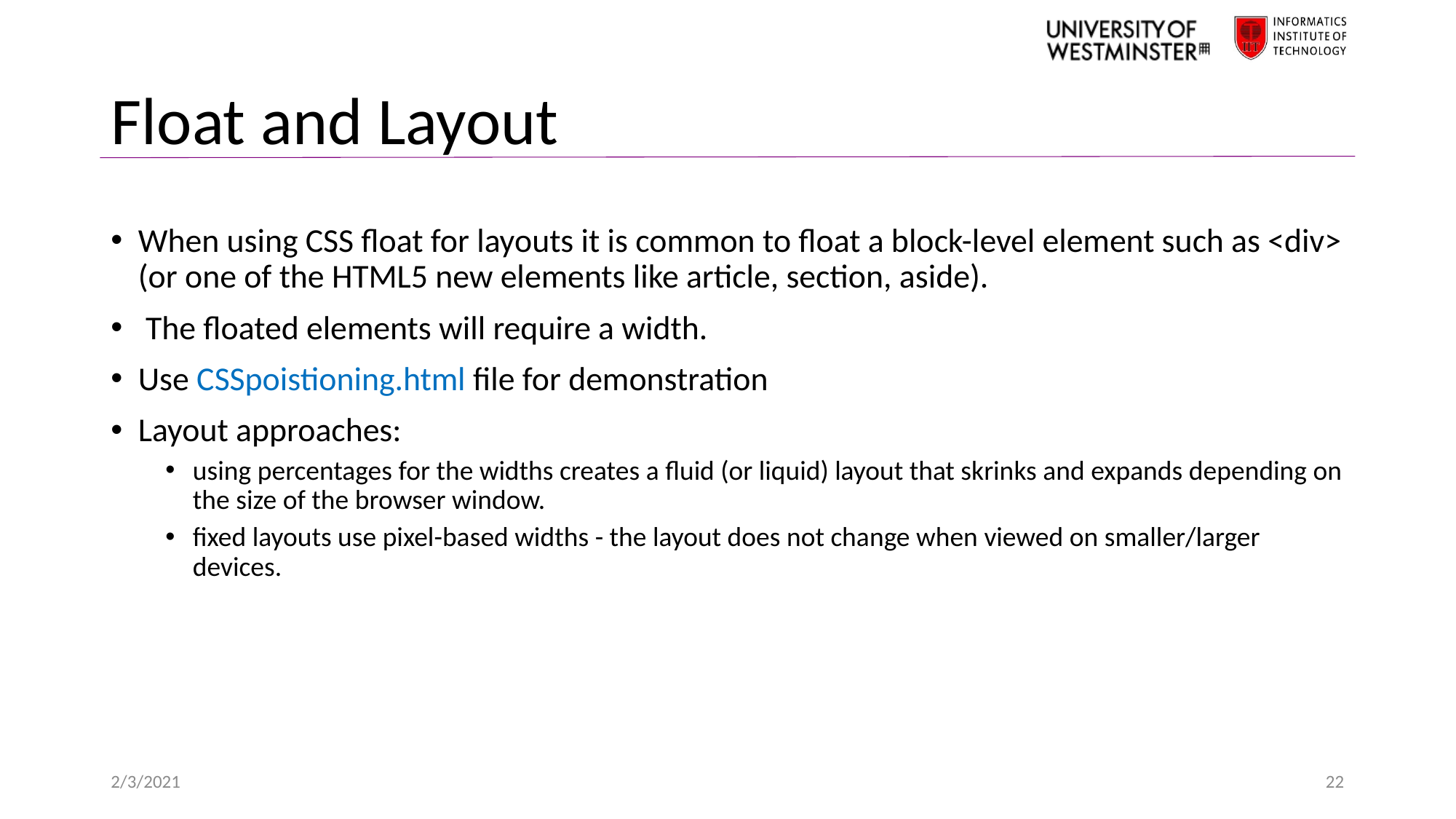

# Float and Layout
When using CSS float for layouts it is common to float a block-level element such as <div> (or one of the HTML5 new elements like article, section, aside).
 The floated elements will require a width.
Use CSSpoistioning.html file for demonstration
Layout approaches:
using percentages for the widths creates a fluid (or liquid) layout that skrinks and expands depending on the size of the browser window.
fixed layouts use pixel-based widths - the layout does not change when viewed on smaller/larger devices.

2/3/2021
22